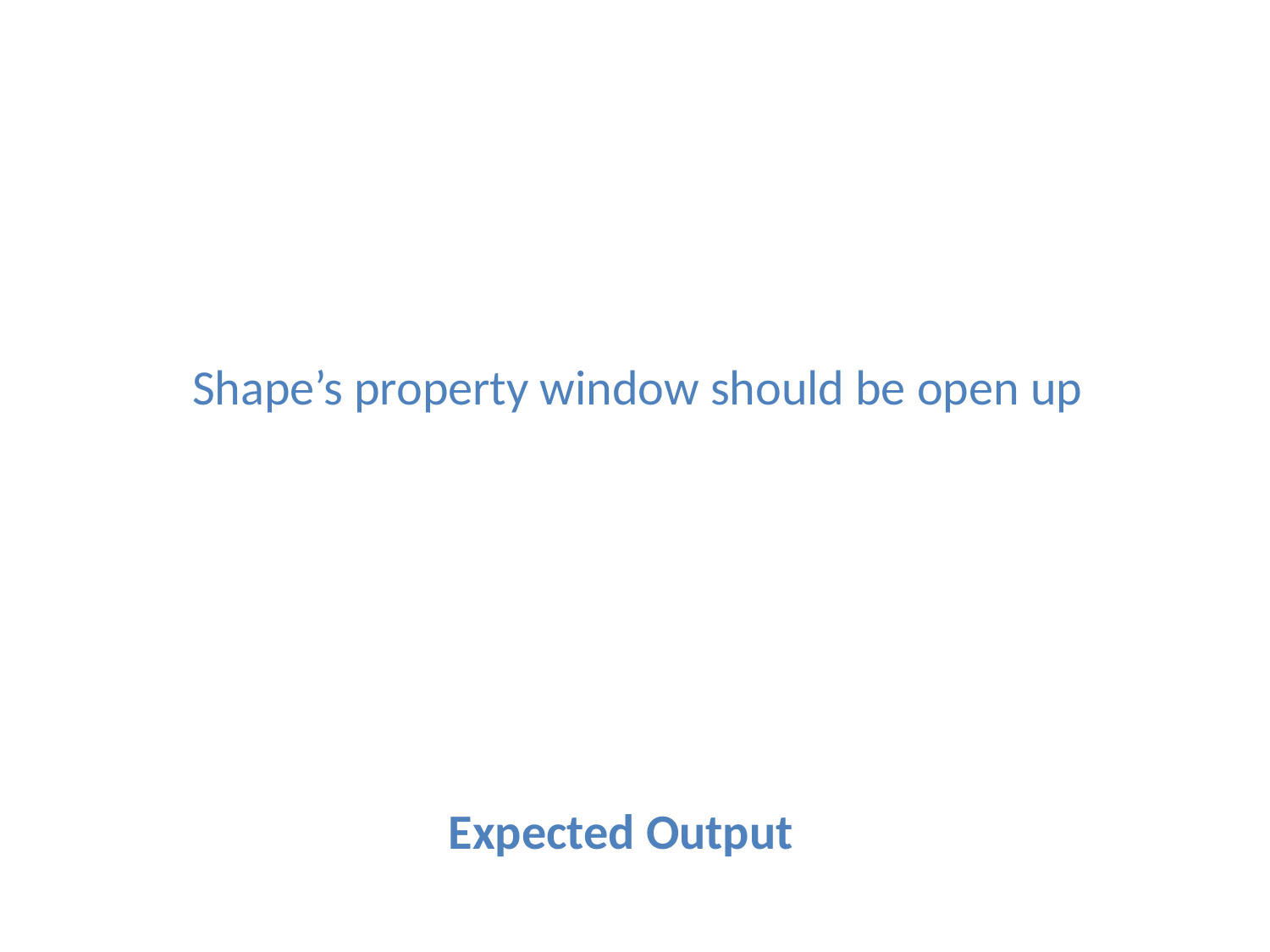

Shape’s property window should be open up
Expected Output